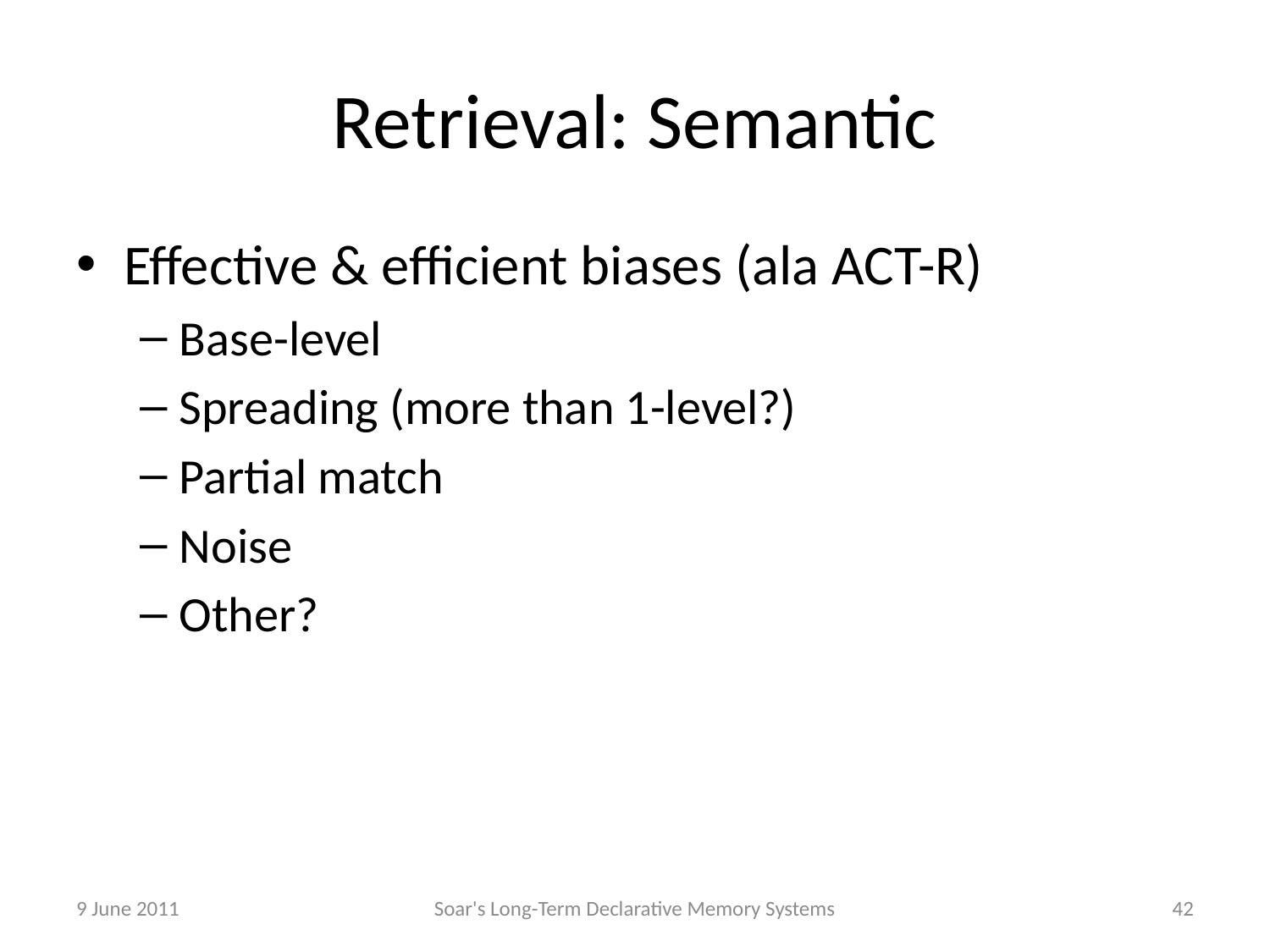

# Retrieval: Semantic
Effective & efficient biases (ala ACT-R)
Base-level
Spreading (more than 1-level?)
Partial match
Noise
Other?
9 June 2011
Soar's Long-Term Declarative Memory Systems
42